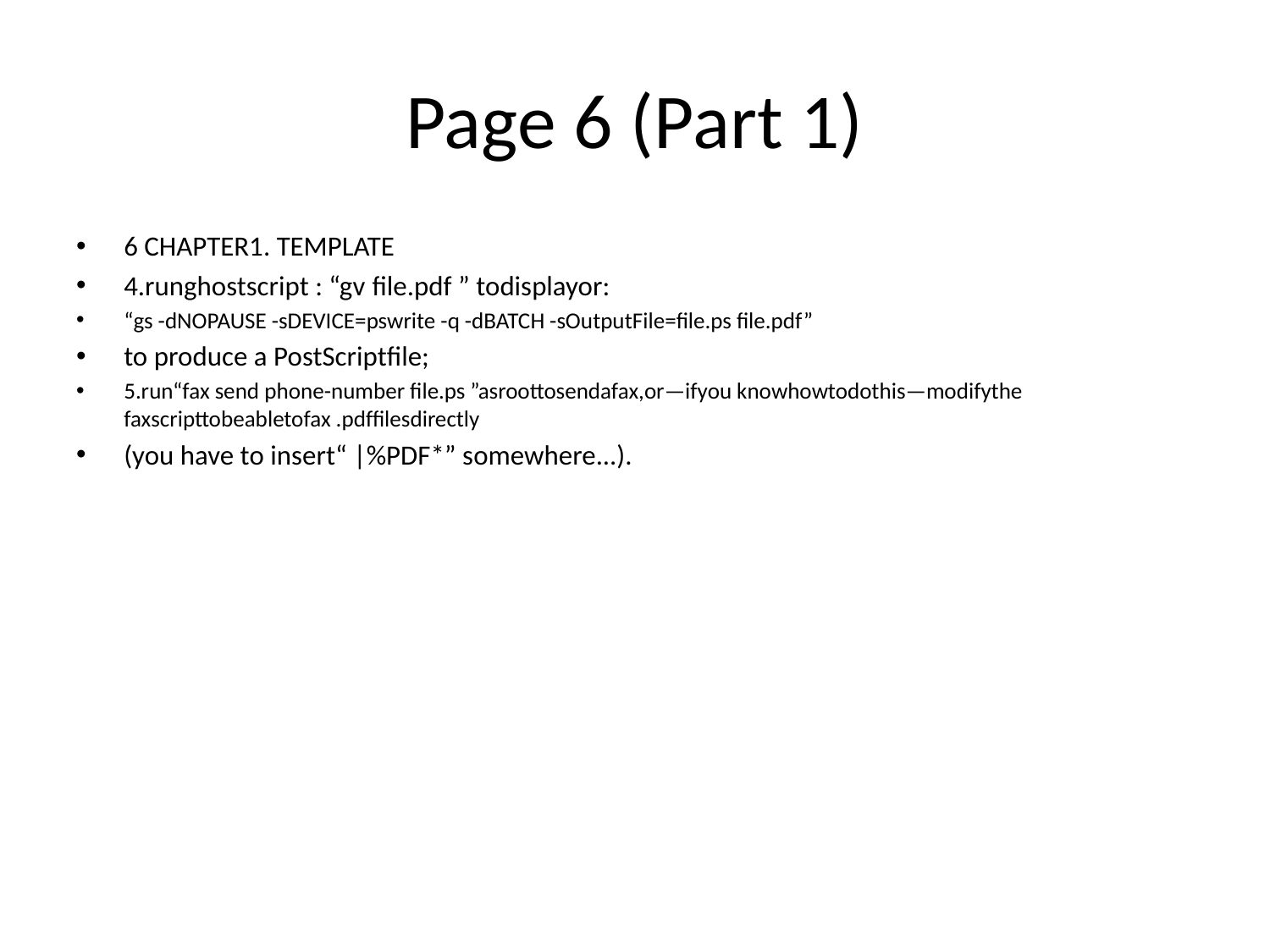

# Page 6 (Part 1)
6 CHAPTER1. TEMPLATE
4.runghostscript : “gv file.pdf ” todisplayor:
“gs -dNOPAUSE -sDEVICE=pswrite -q -dBATCH -sOutputFile=ﬁle.ps ﬁle.pdf”
to produce a PostScriptﬁle;
5.run“fax send phone-number file.ps ”asroottosendafax,or—ifyou knowhowtodothis—modifythe faxscripttobeabletofax .pdfﬁlesdirectly
(you have to insert“ |%PDF*” somewhere...).